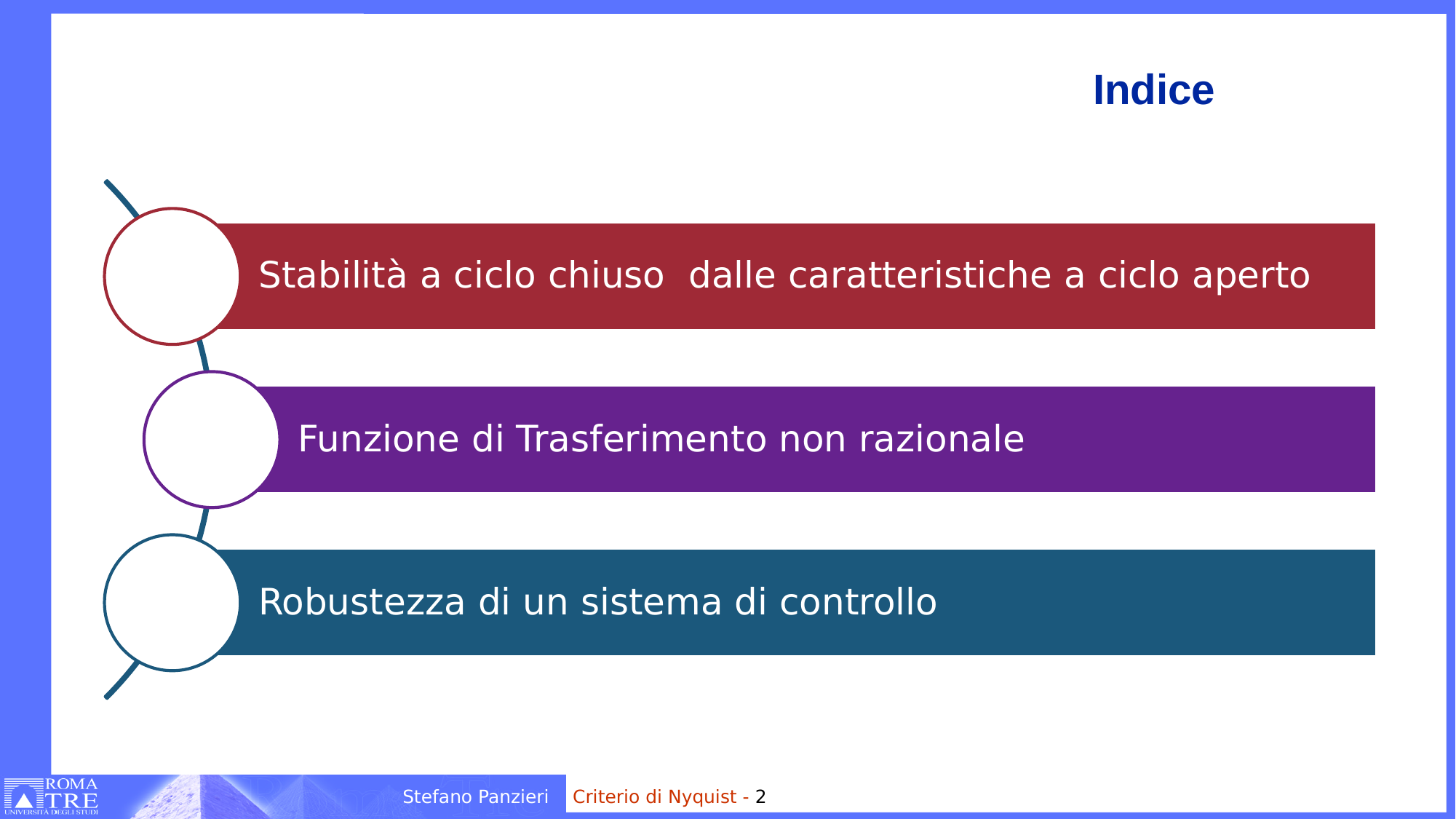

# Indice
Stabilità a ciclo chiuso  dalle caratteristiche a ciclo aperto
Funzione di Trasferimento non razionale
Robustezza di un sistema di controllo